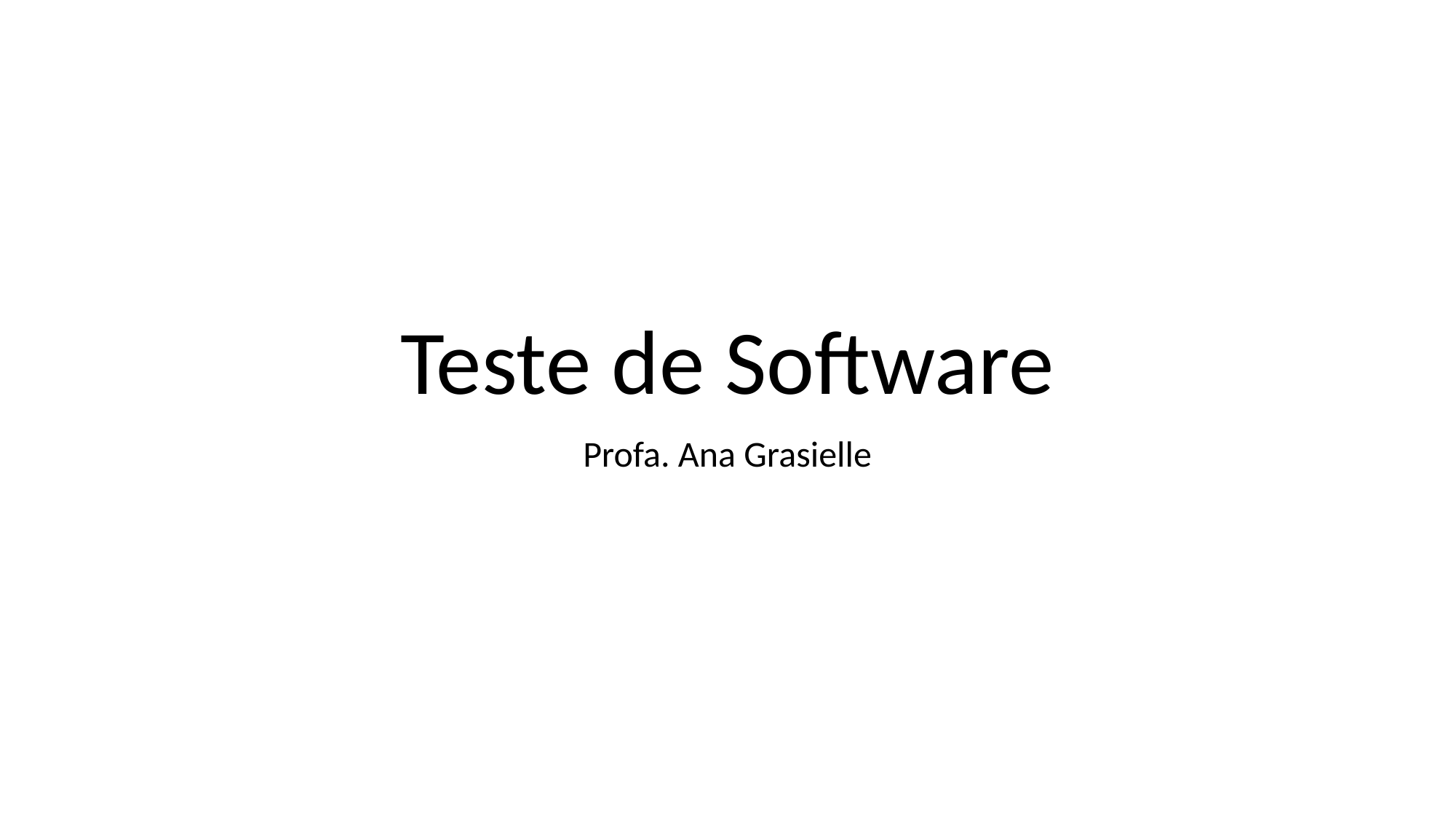

# Teste de Software
Profa. Ana Grasielle